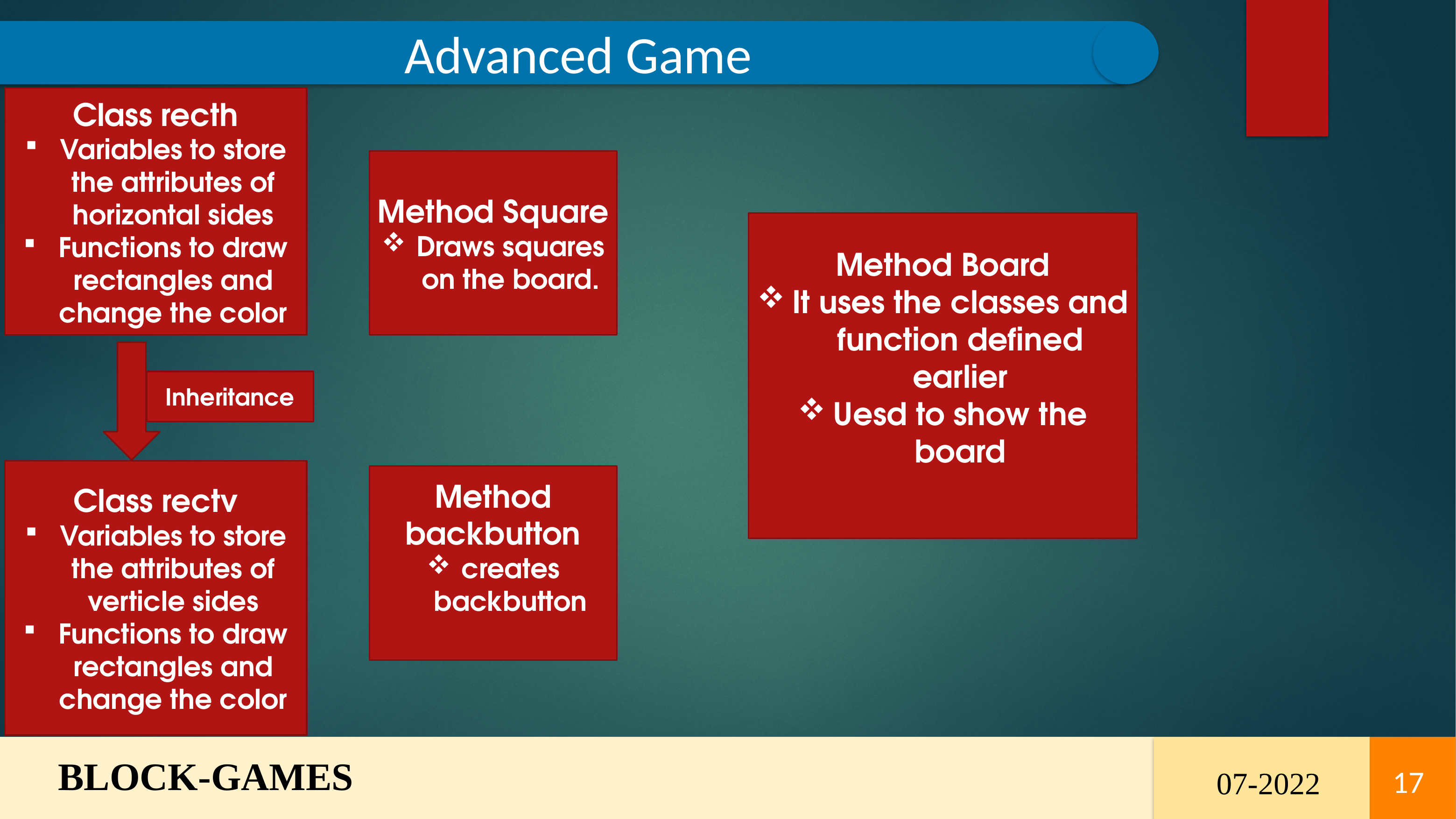

Advanced Game

Class recth
Variables to store the attributes of horizontal sides
Functions to draw rectangles and change the color
Method Square
Draws squares on the board.
Method Board
It uses the classes and function defined earlier
Uesd to show the board

Inheritance

Class rectv
Variables to store the attributes of verticle sides
Functions to draw rectangles and change the color

Method backbutton
creates backbutton

BLOCK-GAMES
17
   07-2022